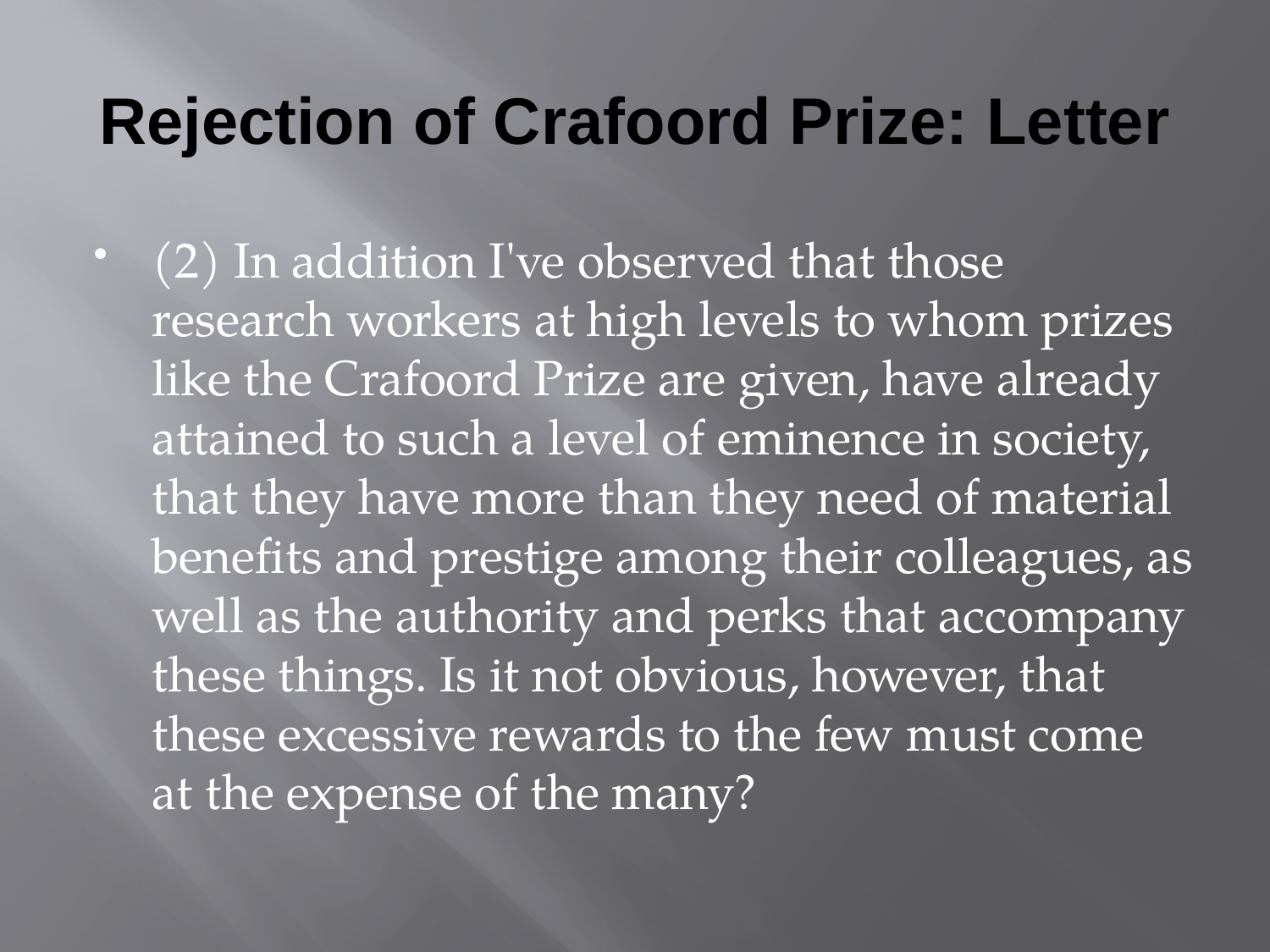

# Rejection of Crafoord Prize: Letter
(2) In addition I've observed that those research workers at high levels to whom prizes like the Crafoord Prize are given, have already attained to such a level of eminence in society, that they have more than they need of material benefits and prestige among their colleagues, as well as the authority and perks that accompany these things. Is it not obvious, however, that these excessive rewards to the few must come at the expense of the many?